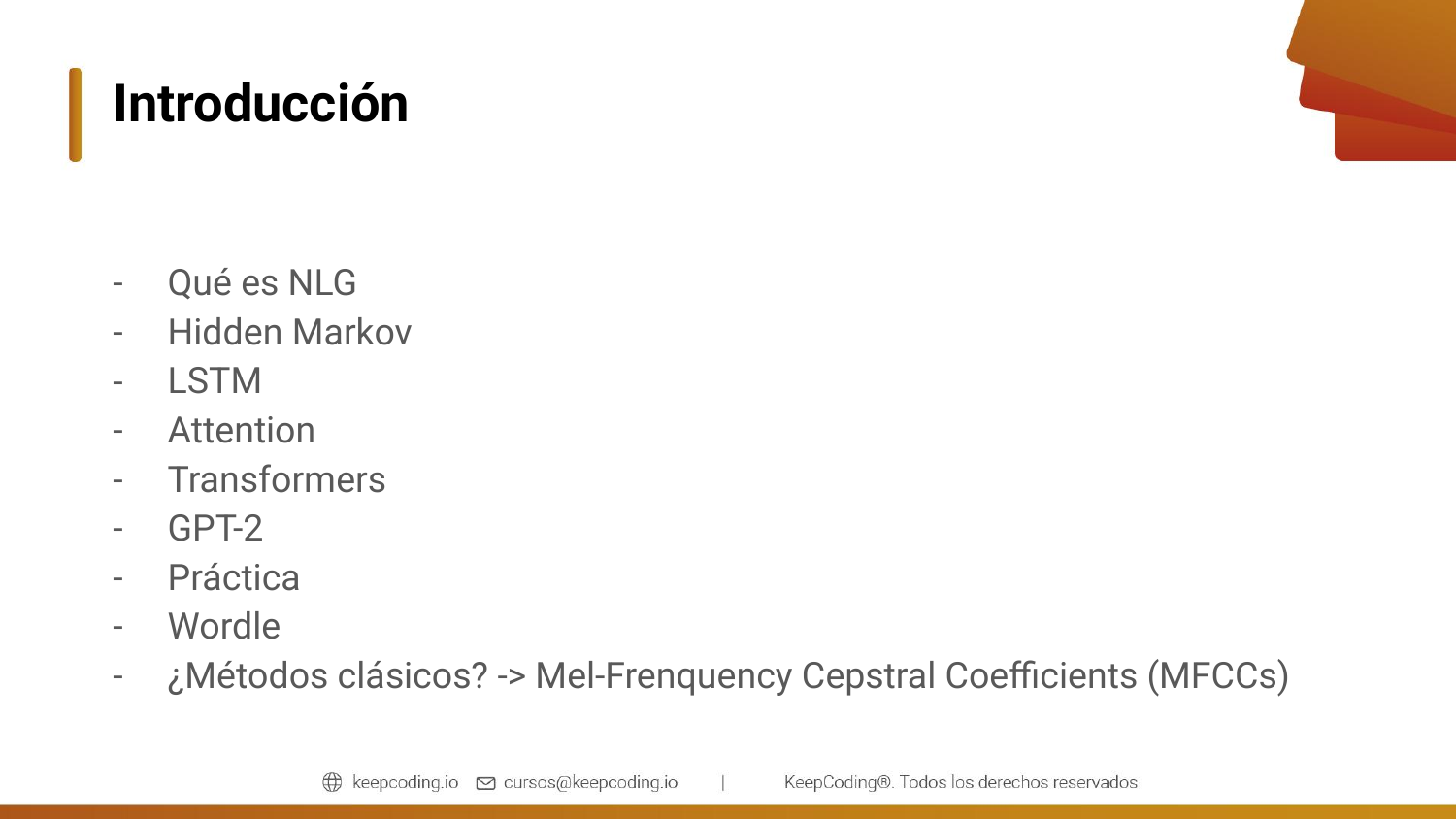

# Introducción
Qué es NLG
Hidden Markov
LSTM
Attention
Transformers
GPT-2
Práctica
Wordle
¿Métodos clásicos? -> Mel-Frenquency Cepstral Coefficients (MFCCs)